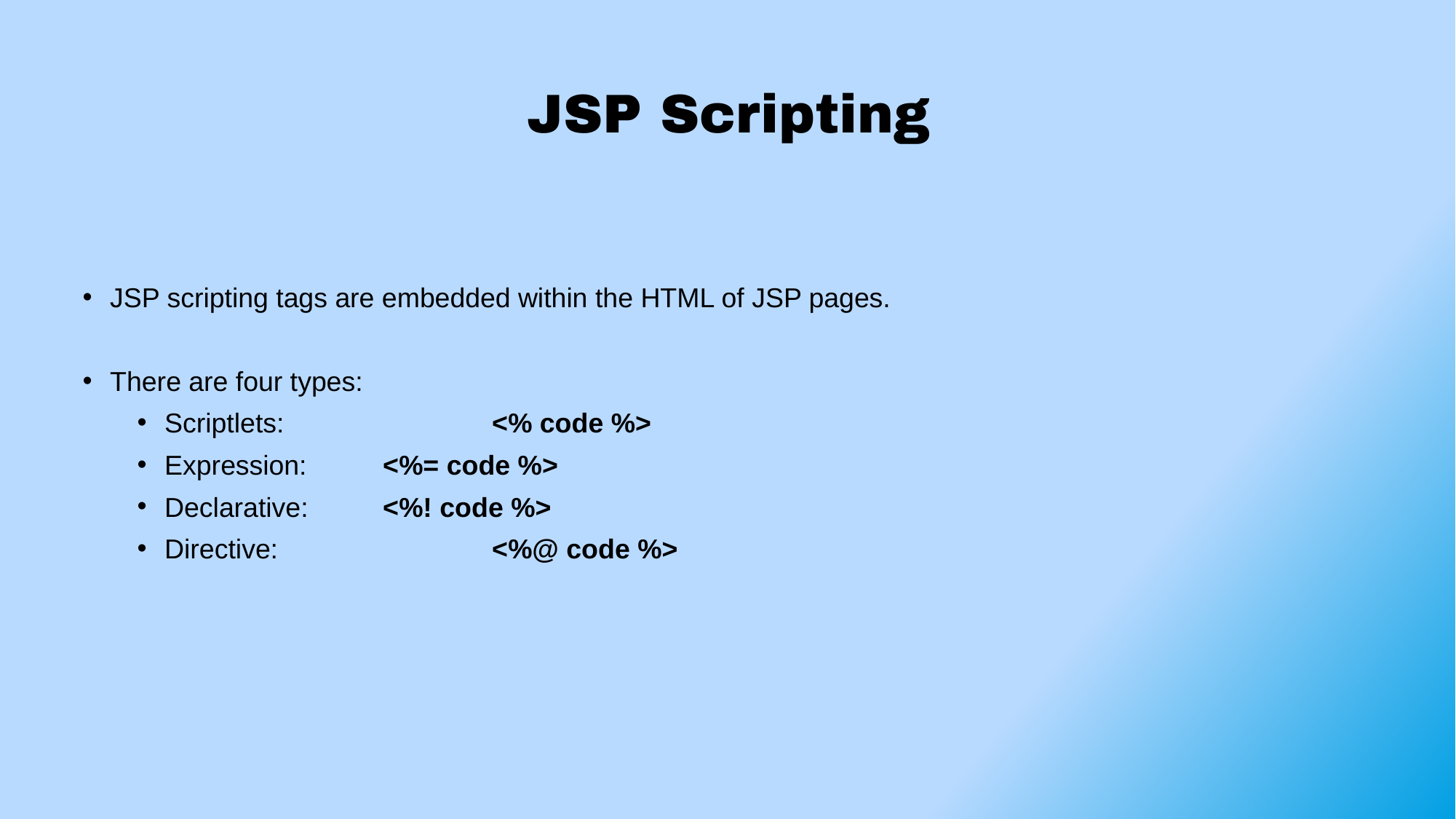

# JSP Scripting
JSP scripting tags are embedded within the HTML of JSP pages.

There are four types:
Scriptlets: 		<% code %>
Expression: 	<%= code %>
Declarative: 	<%! code %>
Directive: 		<%@ code %>